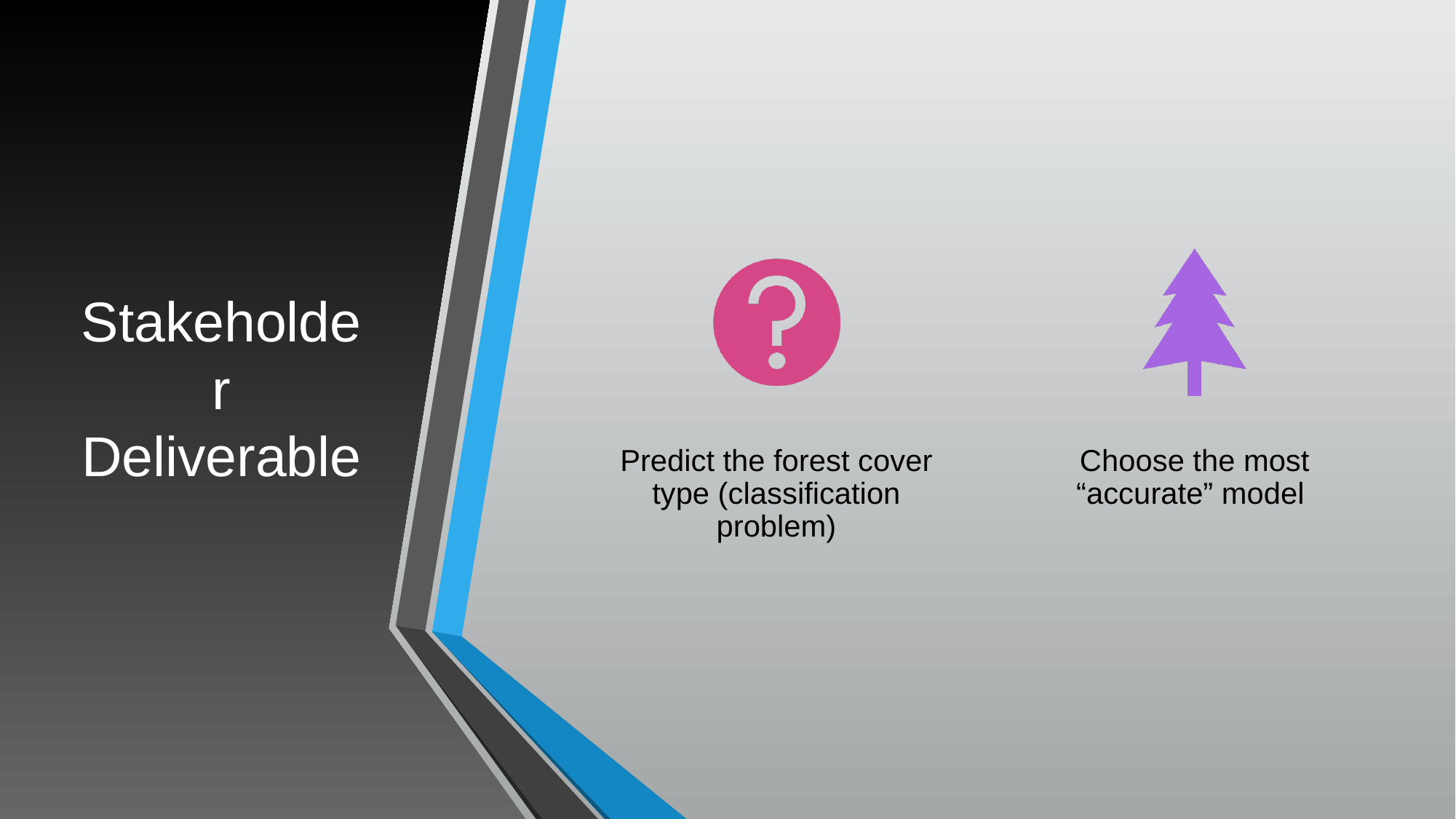

# Stakeholder Deliverable
Predict the forest cover type (classification problem)
Choose the most “accurate” model